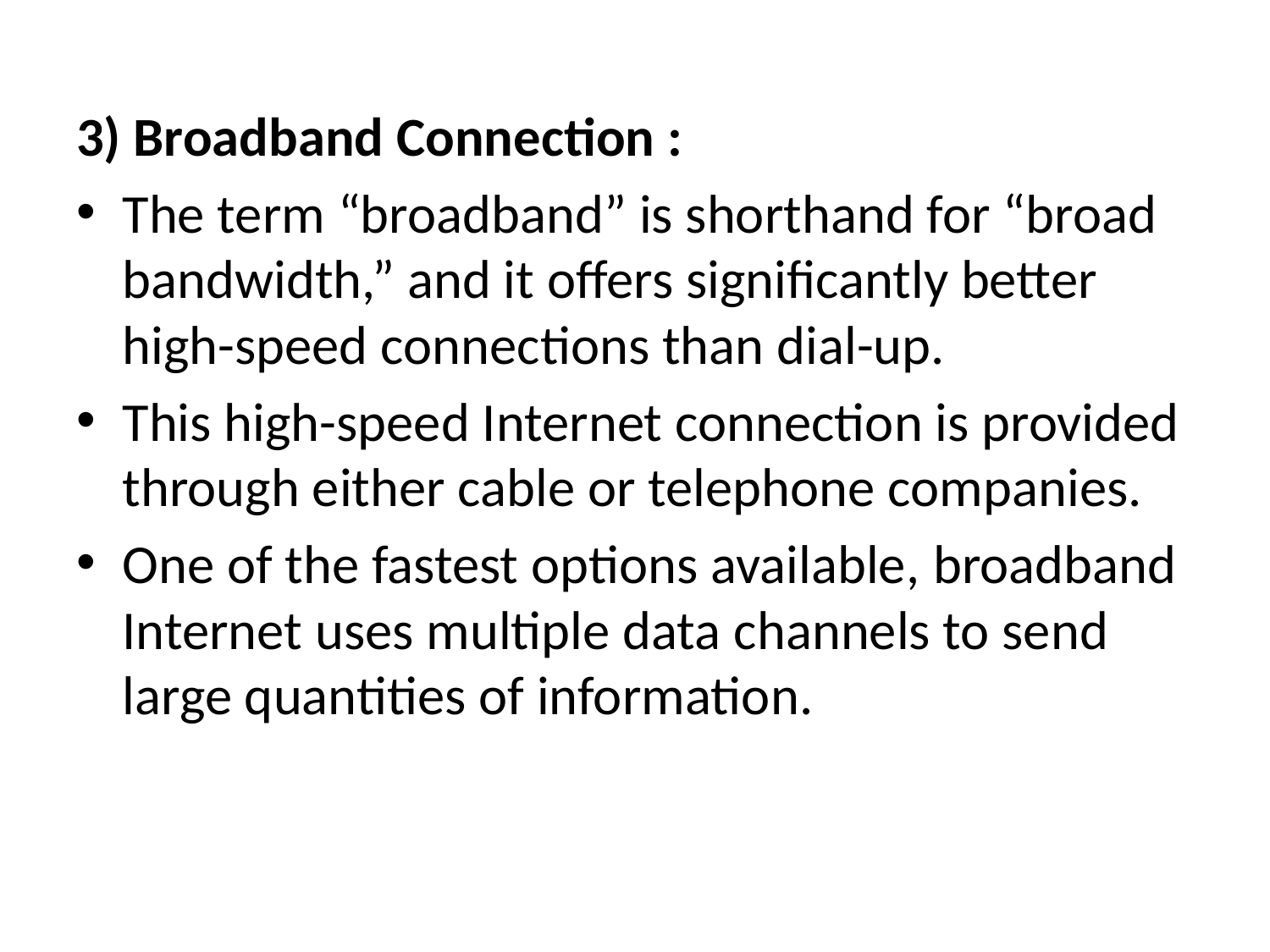

#
3) Broadband Connection :
The term “broadband” is shorthand for “broad bandwidth,” and it offers significantly better high-speed connections than dial-up.
This high-speed Internet connection is provided through either cable or telephone companies.
One of the fastest options available, broadband Internet uses multiple data channels to send large quantities of information.